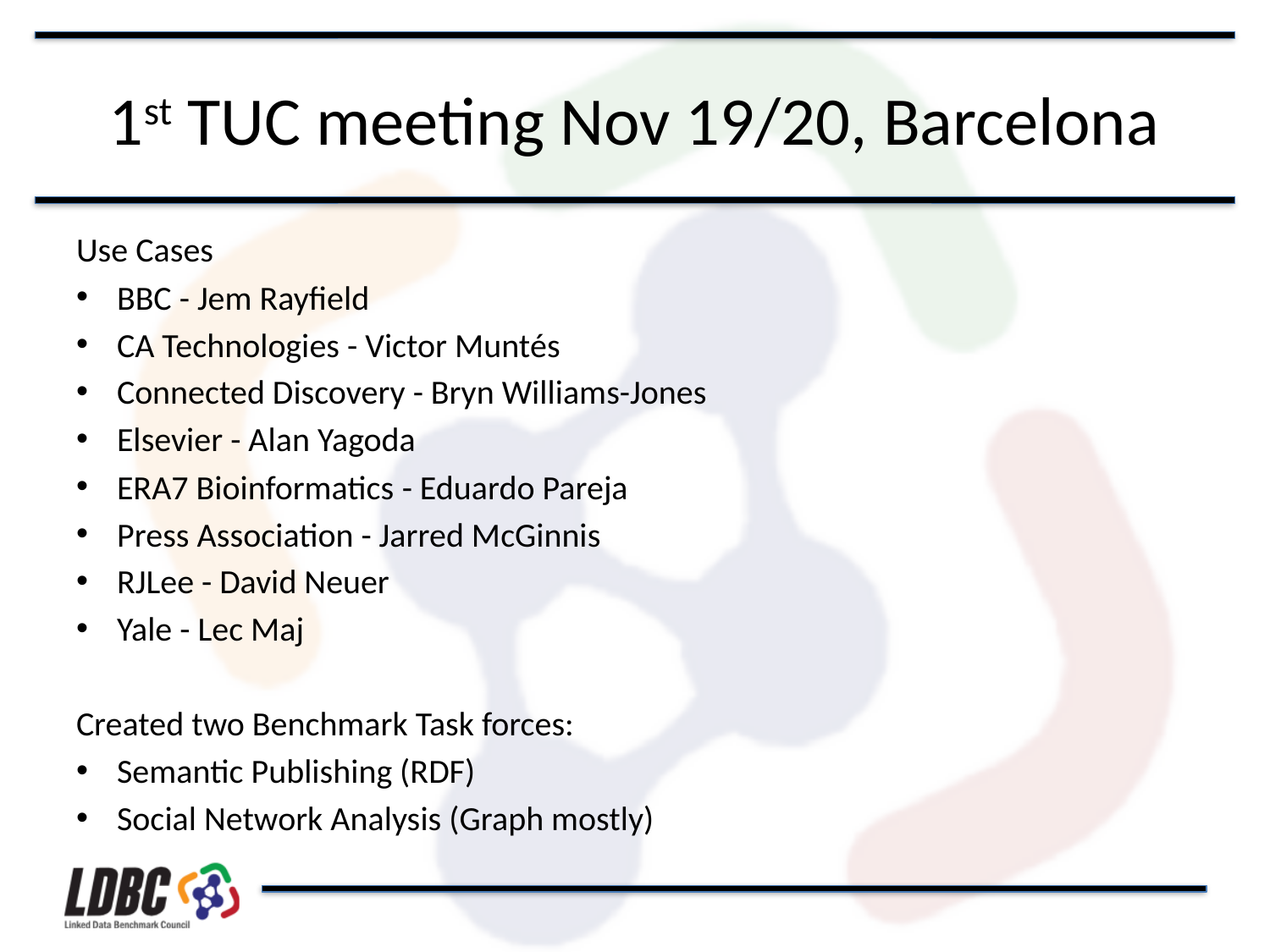

# 1st TUC meeting Nov 19/20, Barcelona
Use Cases
BBC - Jem Rayfield
CA Technologies - Victor Muntés
Connected Discovery - Bryn Williams-Jones
Elsevier - Alan Yagoda
ERA7 Bioinformatics - Eduardo Pareja
Press Association - Jarred McGinnis
RJLee - David Neuer
Yale - Lec Maj

Created two Benchmark Task forces:
Semantic Publishing (RDF)
Social Network Analysis (Graph mostly)